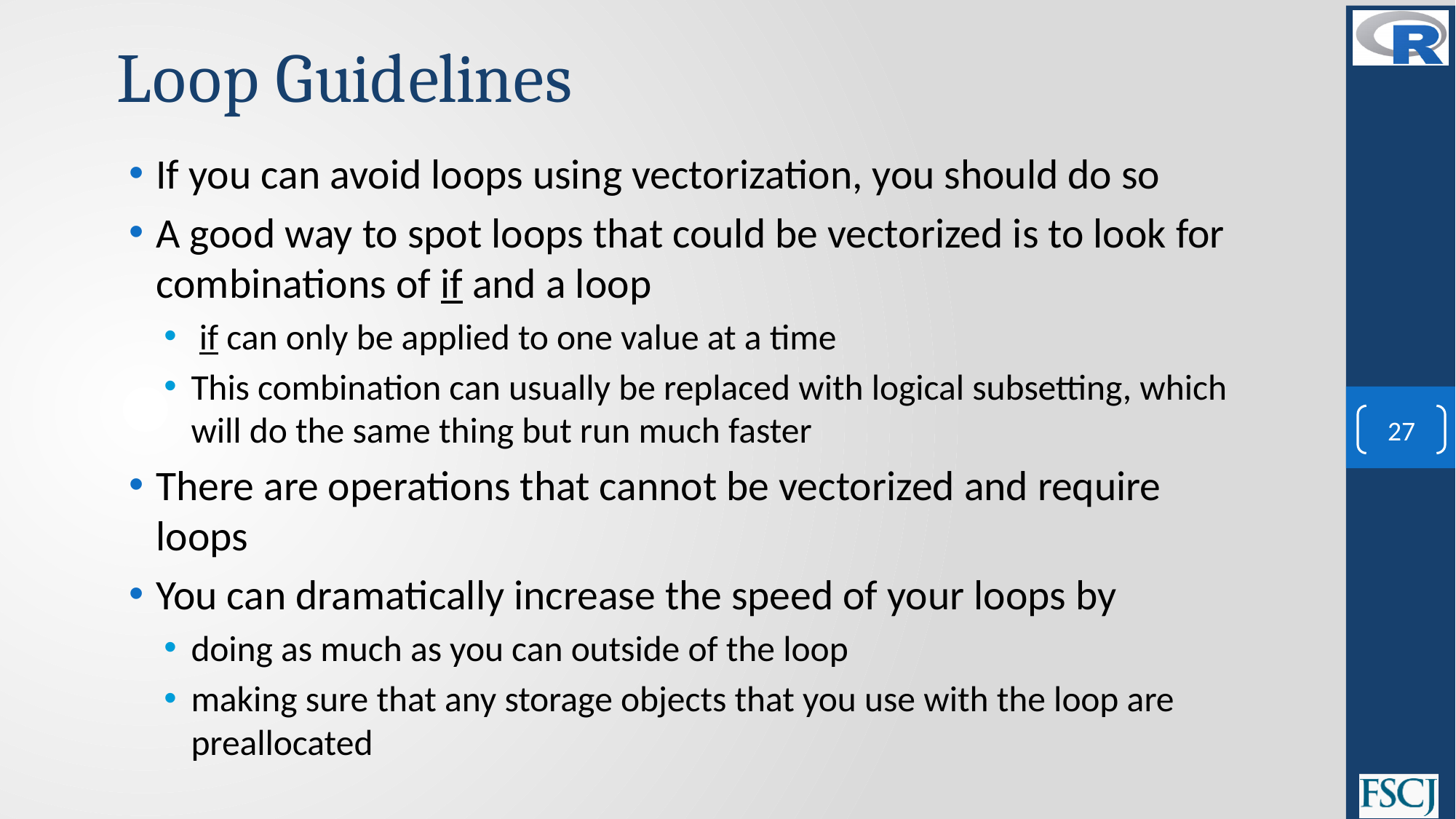

# Loop Guidelines
If you can avoid loops using vectorization, you should do so
A good way to spot loops that could be vectorized is to look for combinations of if and a loop
 if can only be applied to one value at a time
This combination can usually be replaced with logical subsetting, which will do the same thing but run much faster
There are operations that cannot be vectorized and require loops
You can dramatically increase the speed of your loops by
doing as much as you can outside of the loop
making sure that any storage objects that you use with the loop are preallocated
27